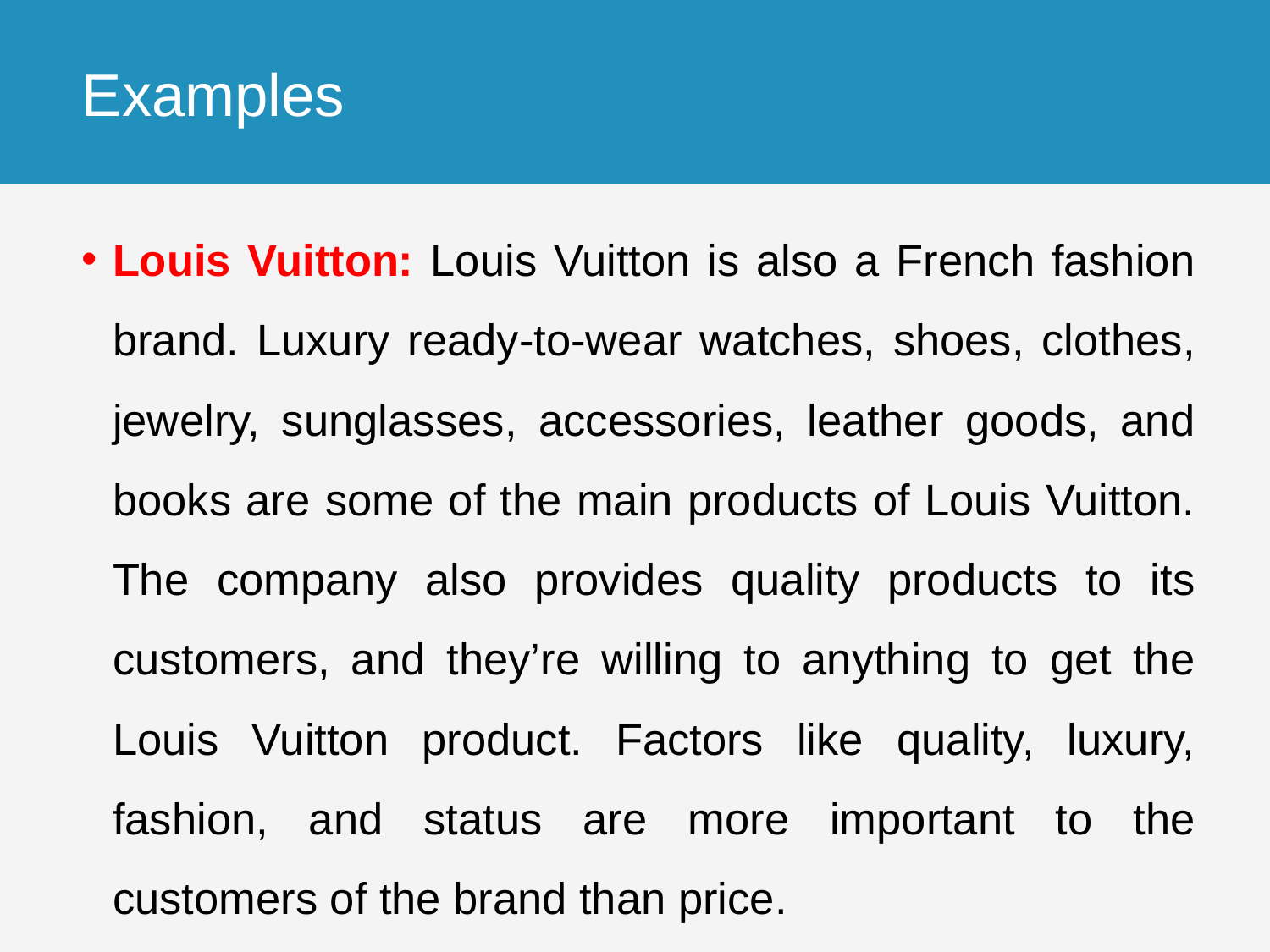

# Examples
Louis Vuitton: Louis Vuitton is also a French fashion brand. Luxury ready-to-wear watches, shoes, clothes, jewelry, sunglasses, accessories, leather goods, and books are some of the main products of Louis Vuitton. The company also provides quality products to its customers, and they’re willing to anything to get the Louis Vuitton product. Factors like quality, luxury, fashion, and status are more important to the customers of the brand than price.